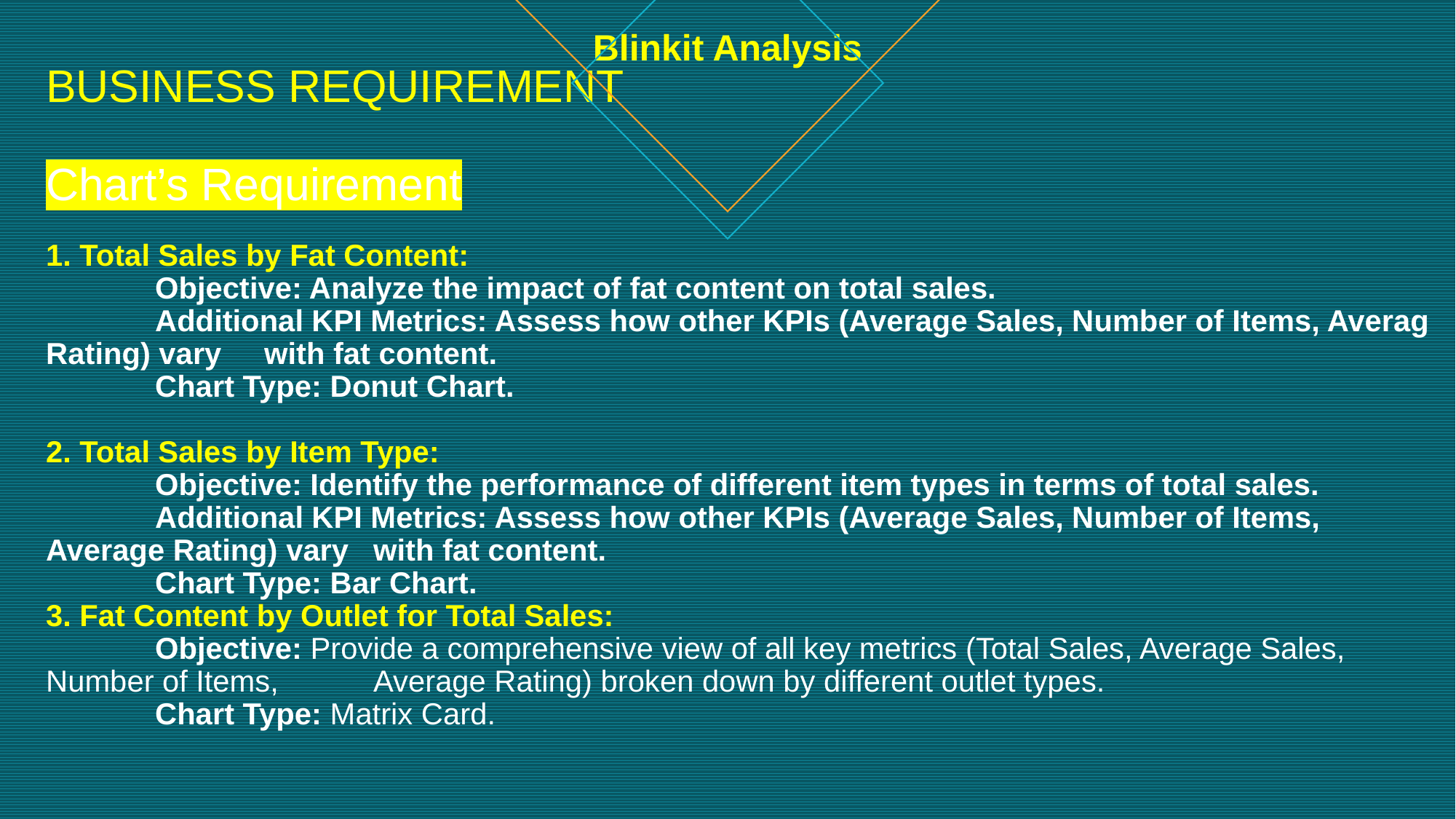

Blinkit Analysis
# BUSINESS REQUIREMENT Chart’s Requirement 1. Total Sales by Fat Content: Objective: Analyze the impact of fat content on total sales. Additional KPI Metrics: Assess how other KPIs (Average Sales, Number of Items, Averag Rating) vary 	with fat content. Chart Type: Donut Chart. 2. Total Sales by Item Type: Objective: Identify the performance of different item types in terms of total sales. Additional KPI Metrics: Assess how other KPIs (Average Sales, Number of Items, Average Rating) vary 	with fat content. Chart Type: Bar Chart. 3. Fat Content by Outlet for Total Sales: Objective: Provide a comprehensive view of all key metrics (Total Sales, Average Sales, Number of Items, 	Average Rating) broken down by different outlet types. Chart Type: Matrix Card.